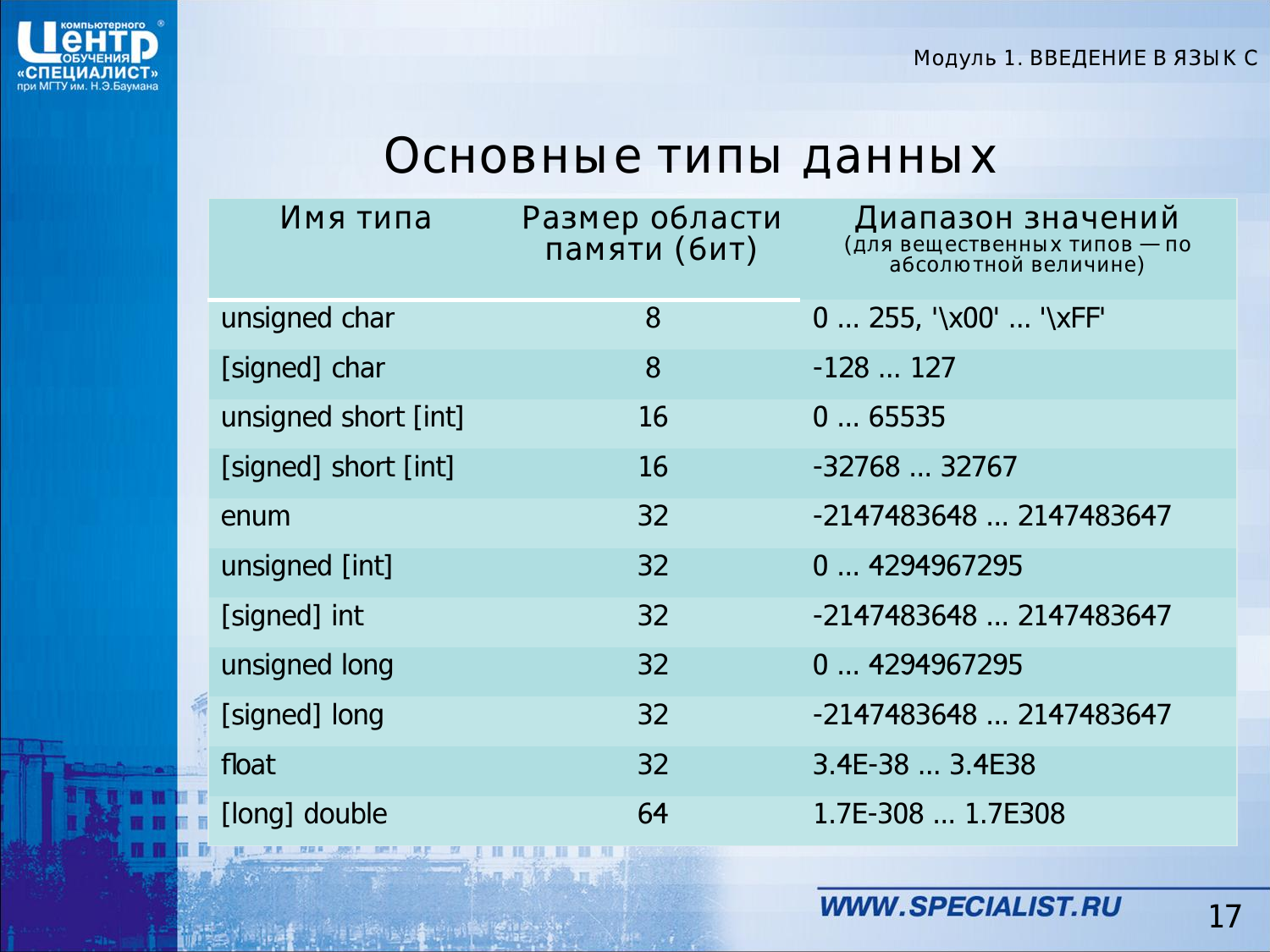

Модуль 1. ВВЕДЕНИЕ В ЯЗЫК C
# Основные типы данных
| Имя типа | Размер области памяти (бит) | Диапазон значений (для вещественных типов — по абсолютной величине) |
| --- | --- | --- |
| unsigned char | 8 | 0 … 255, '\x00' … '\xFF' |
| [signed] char | 8 | -128 … 127 |
| unsigned short [int] | 16 | 0 … 65535 |
| [signed] short [int] | 16 | -32768 … 32767 |
| enum | 32 | -2147483648 … 2147483647 |
| unsigned [int] | 32 | 0 … 4294967295 |
| [signed] int | 32 | -2147483648 … 2147483647 |
| unsigned long | 32 | 0 … 4294967295 |
| [signed] long | 32 | -2147483648 … 2147483647 |
| float | 32 | 3.4E-38 … 3.4E38 |
| [long] double | 64 | 1.7E-308 … 1.7E308 |
17